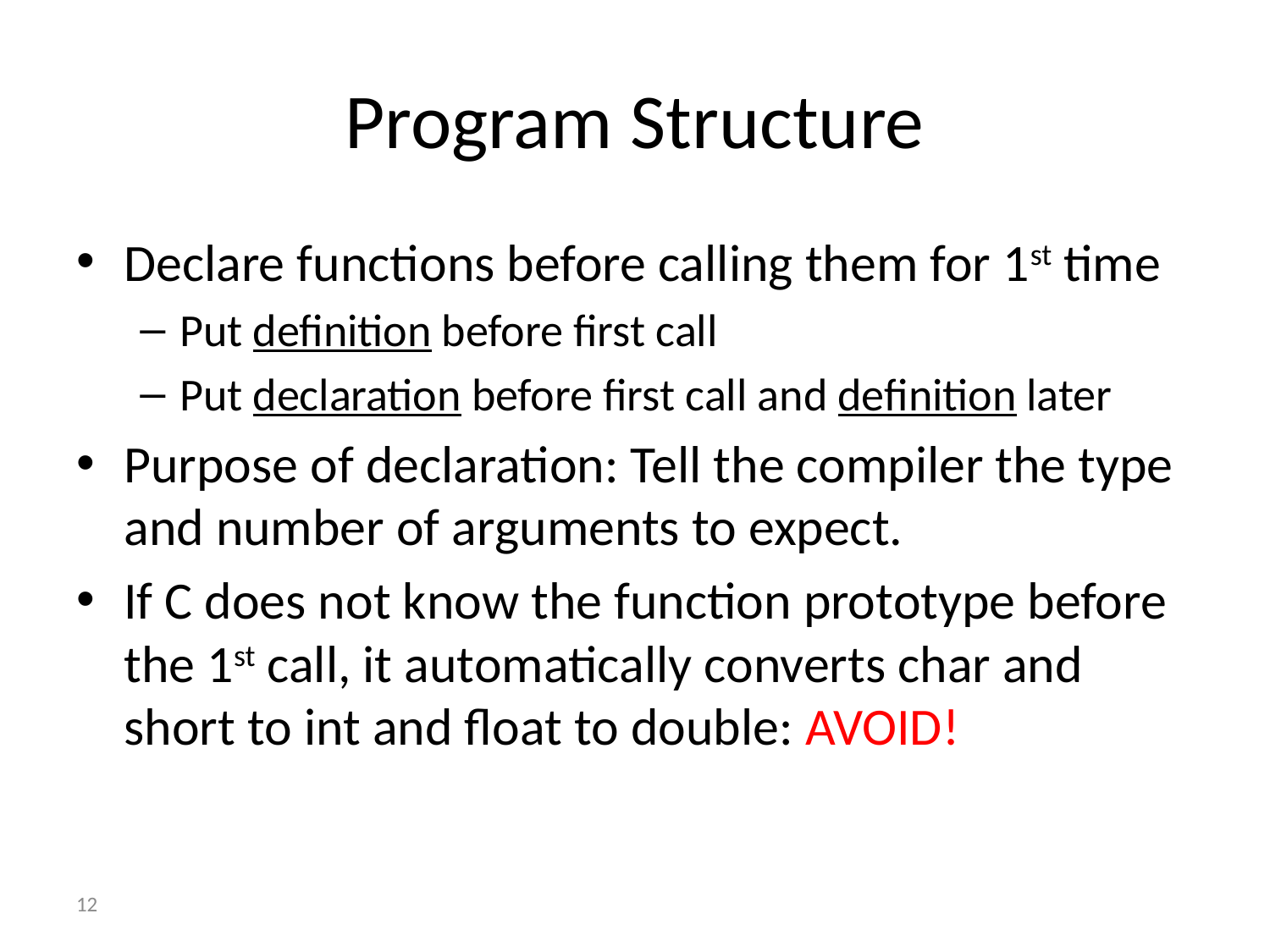

# Program Structure
Declare functions before calling them for 1st time
Put definition before first call
Put declaration before first call and definition later
Purpose of declaration: Tell the compiler the type and number of arguments to expect.
If C does not know the function prototype before the 1st call, it automatically converts char and short to int and float to double: AVOID!
12